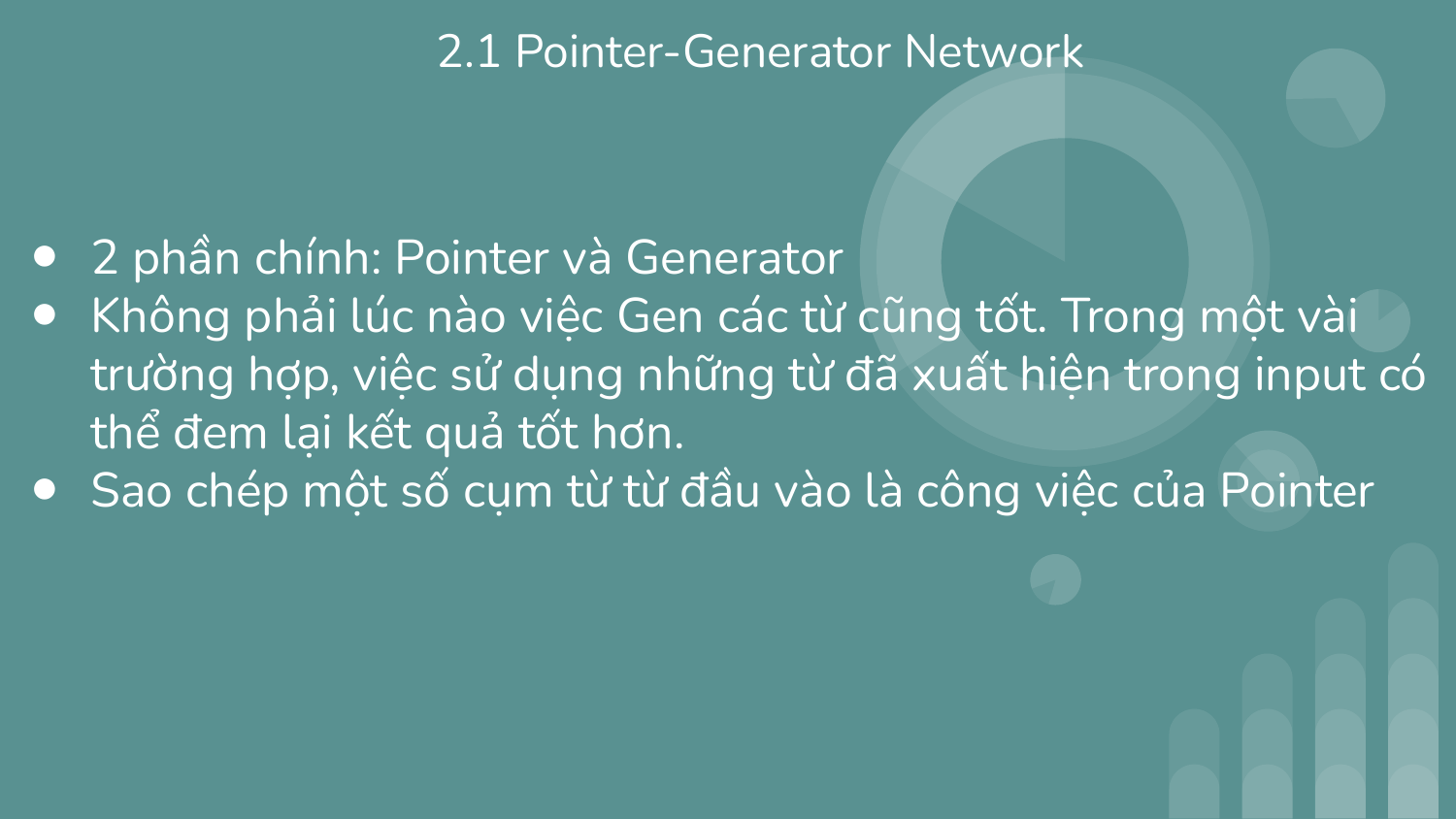

2.1 Pointer-Generator Network
2 phần chính: Pointer và Generator
Không phải lúc nào việc Gen các từ cũng tốt. Trong một vài trường hợp, việc sử dụng những từ đã xuất hiện trong input có thể đem lại kết quả tốt hơn.
Sao chép một số cụm từ từ đầu vào là công việc của Pointer